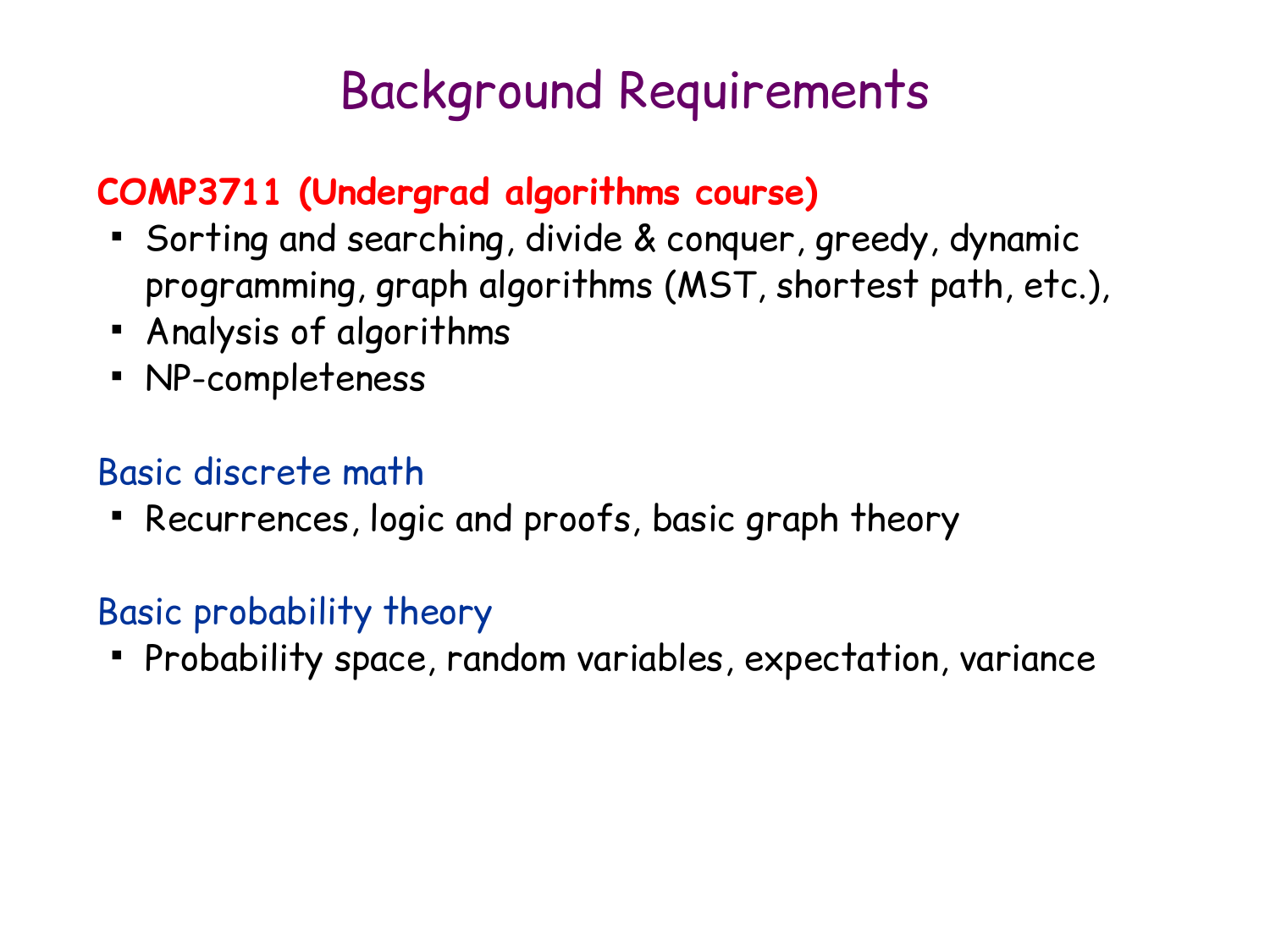

# Background Requirements
COMP3711 (Undergrad algorithms course)
Sorting and searching, divide & conquer, greedy, dynamic programming, graph algorithms (MST, shortest path, etc.),
Analysis of algorithms
NP-completeness

Basic discrete math
Recurrences, logic and proofs, basic graph theory

Basic probability theory
Probability space, random variables, expectation, variance